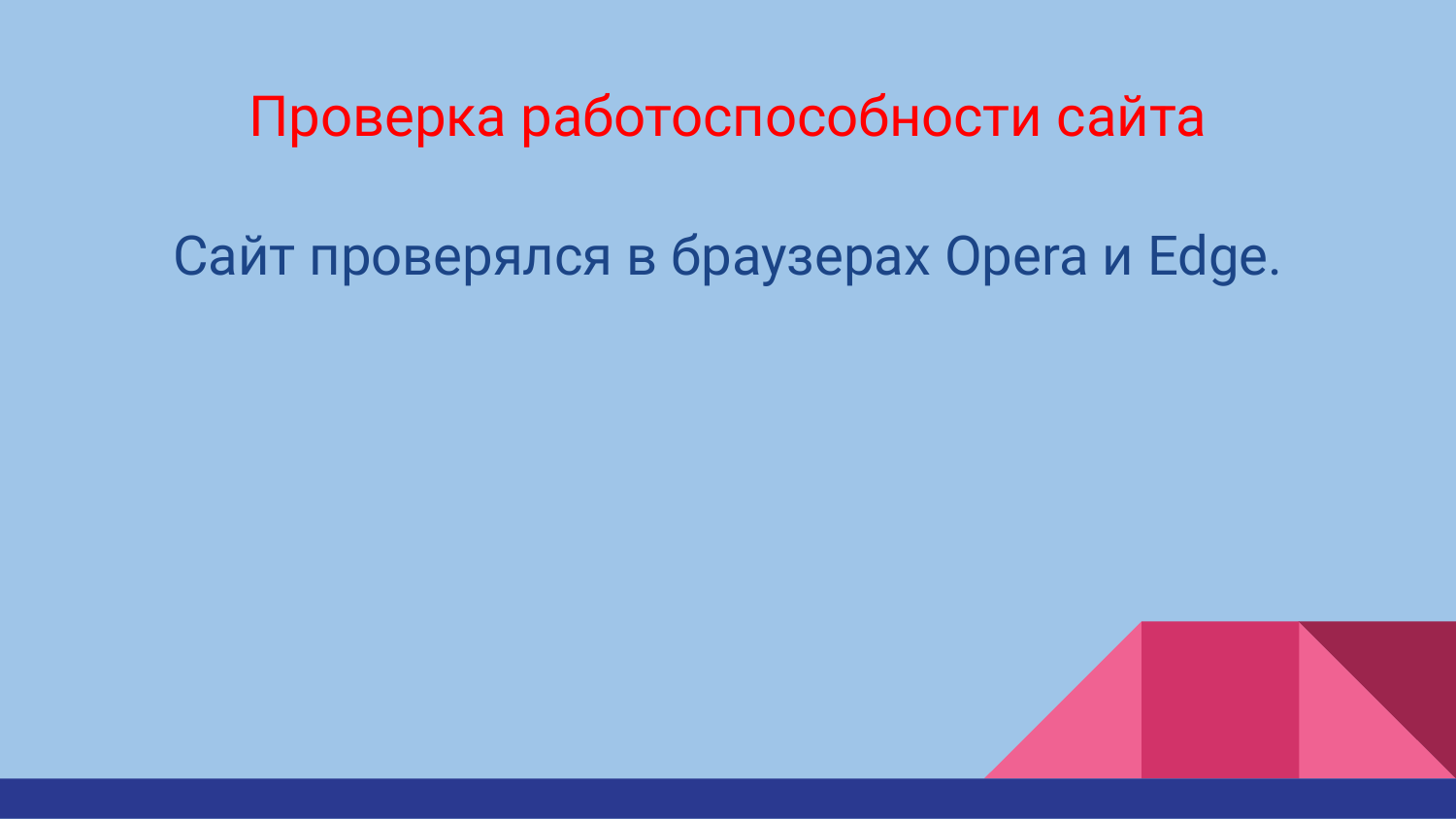

# Проверка работоспособности сайта
Сайт проверялся в браузерах Opera и Edge.